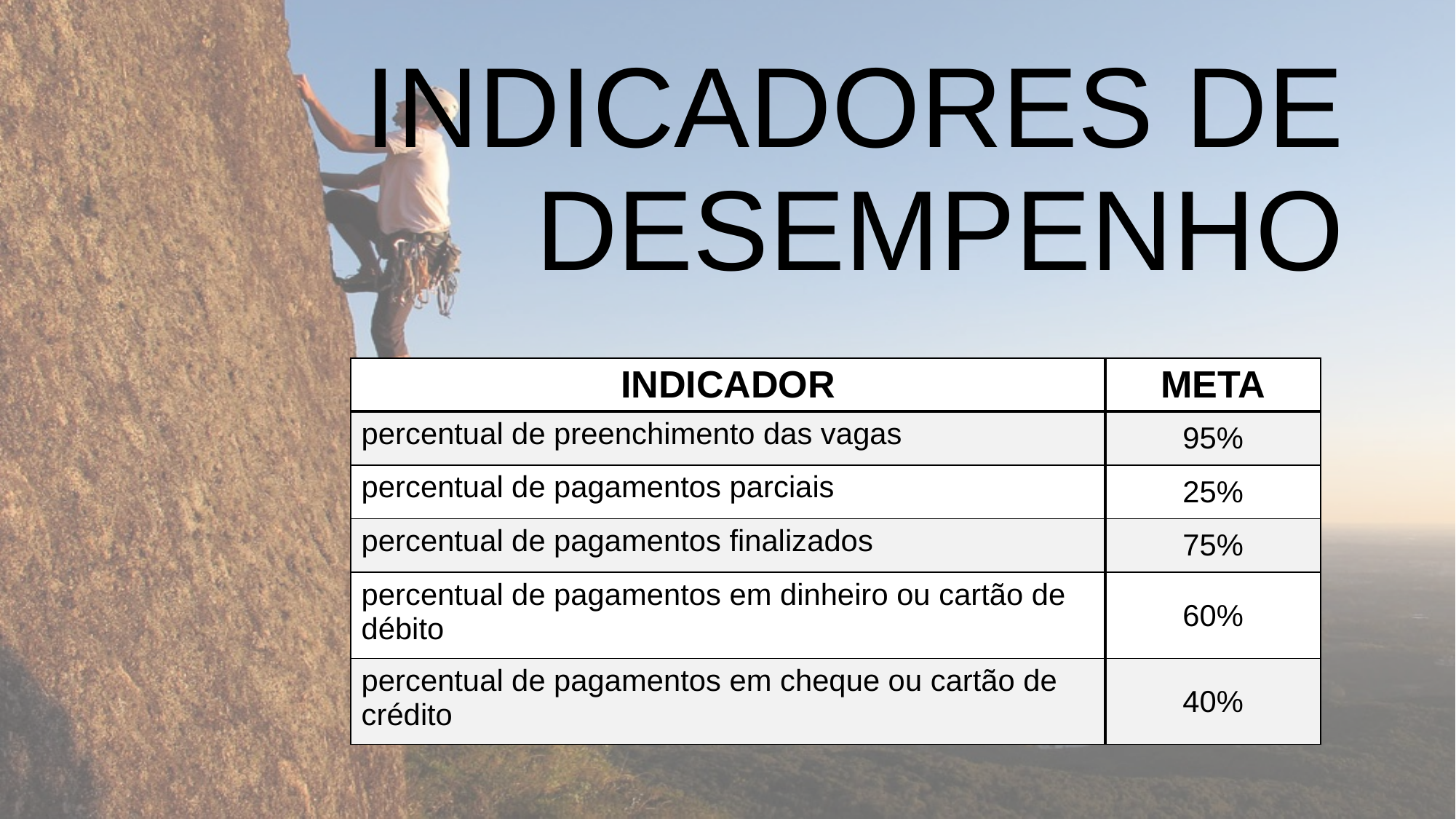

# INDICADORES DE DESEMPENHO
| INDICADOR | META |
| --- | --- |
| percentual de preenchimento das vagas | 95% |
| percentual de pagamentos parciais | 25% |
| percentual de pagamentos finalizados | 75% |
| percentual de pagamentos em dinheiro ou cartão de débito | 60% |
| percentual de pagamentos em cheque ou cartão de crédito | 40% |